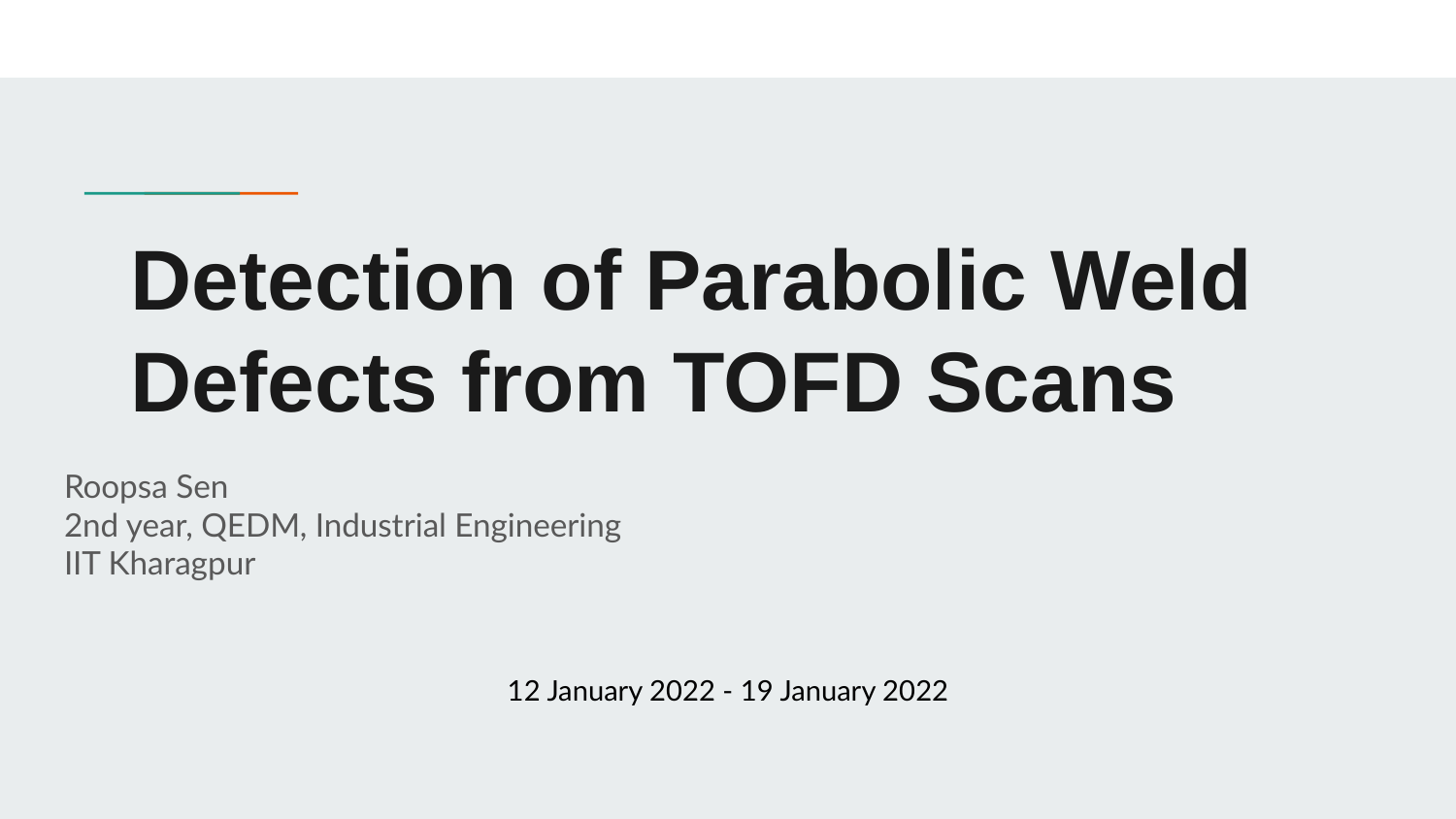

# Detection of Parabolic Weld Defects from TOFD Scans
Roopsa Sen
2nd year, QEDM, Industrial Engineering
IIT Kharagpur
12 January 2022 - 19 January 2022